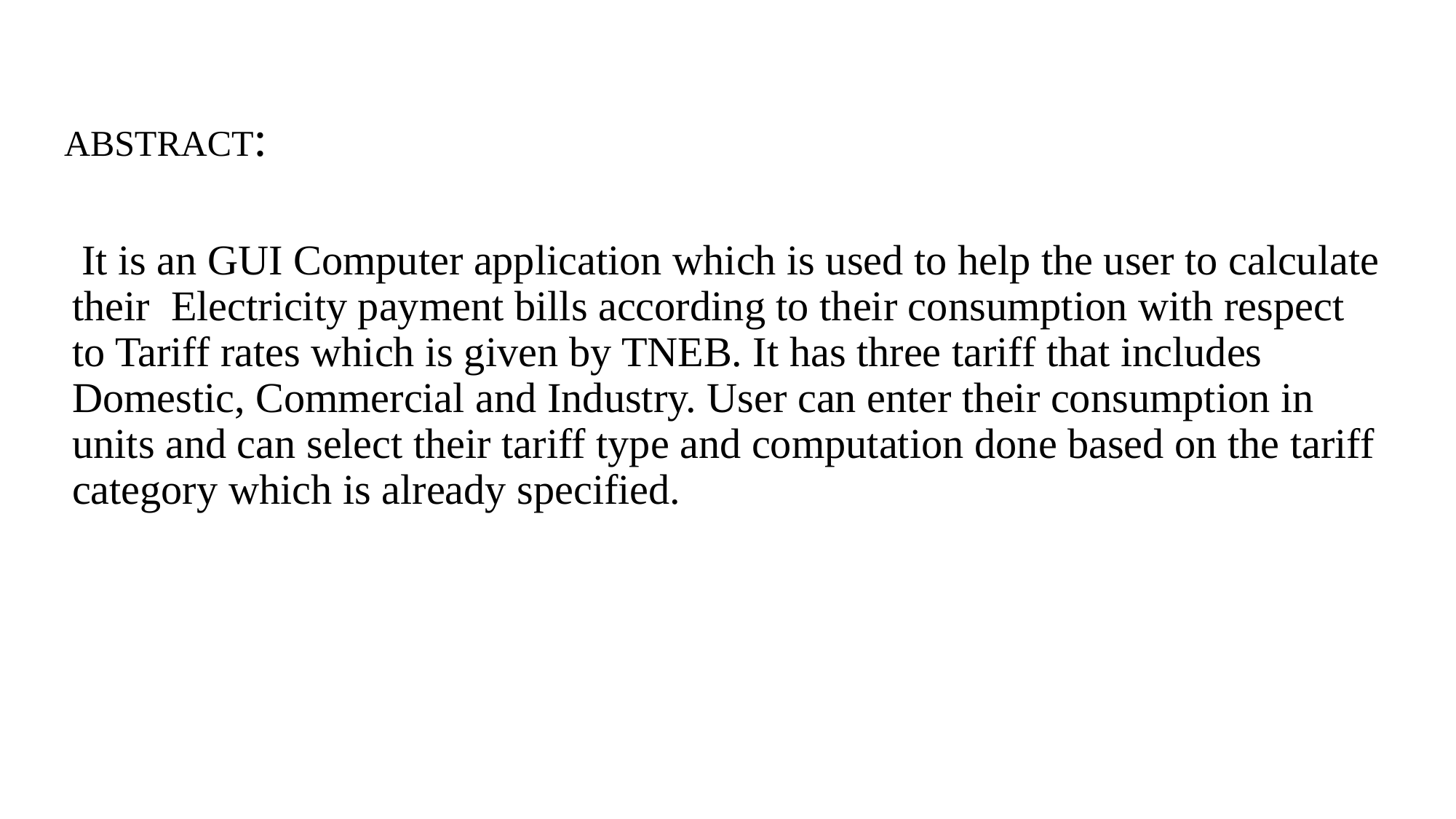

# ABSTRACT:
 It is an GUI Computer application which is used to help the user to calculate their  Electricity payment bills according to their consumption with respect to Tariff rates which is given by TNEB. It has three tariff that includes Domestic, Commercial and Industry. User can enter their consumption in units and can select their tariff type and computation done based on the tariff category which is already specified.